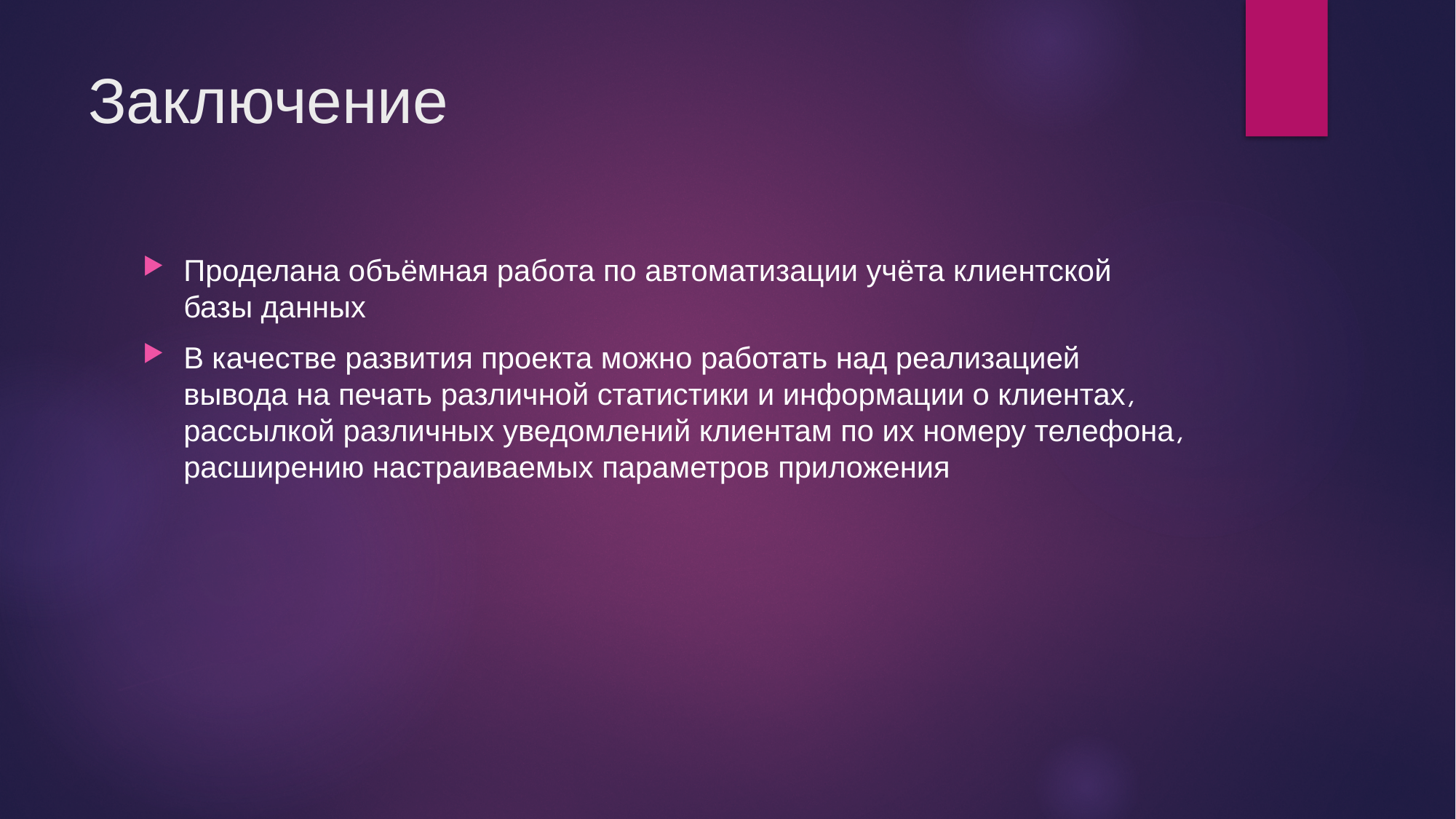

# Заключение
Проделана объёмная работа по автоматизации учёта клиентской базы данных
В качестве развития проекта можно работать над реализацией вывода на печать различной статистики и информации о клиентах, рассылкой различных уведомлений клиентам по их номеру телефона, расширению настраиваемых параметров приложения